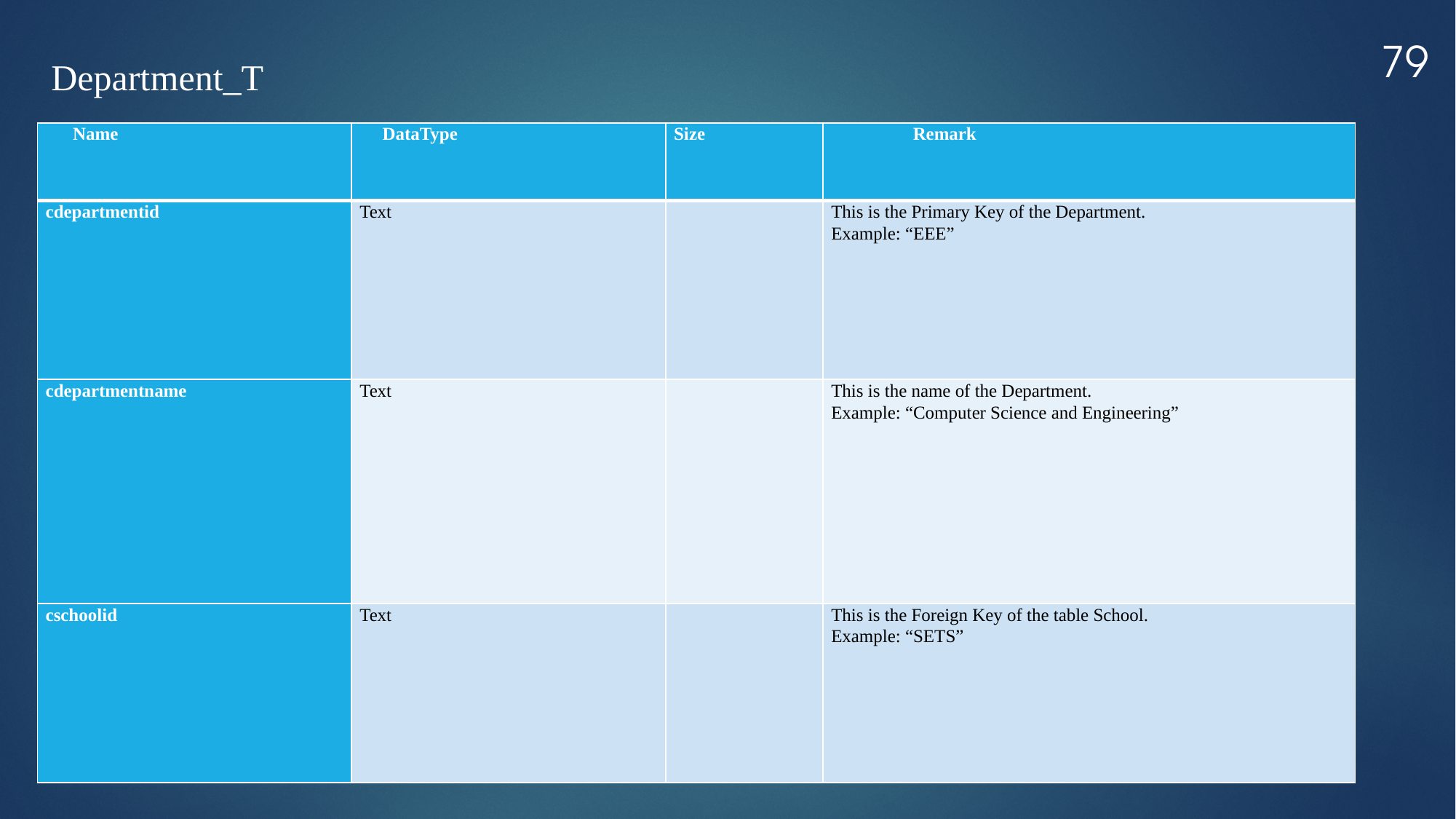

79
Department_T
| Name | DataType | Size | Remark |
| --- | --- | --- | --- |
| cdepartmentid | Text |  | This is the Primary Key of the Department. Example: “EEE” |
| cdepartmentname | Text |  | This is the name of the Department. Example: “Computer Science and Engineering” |
| cschoolid | Text |  | This is the Foreign Key of the table School. Example: “SETS” |